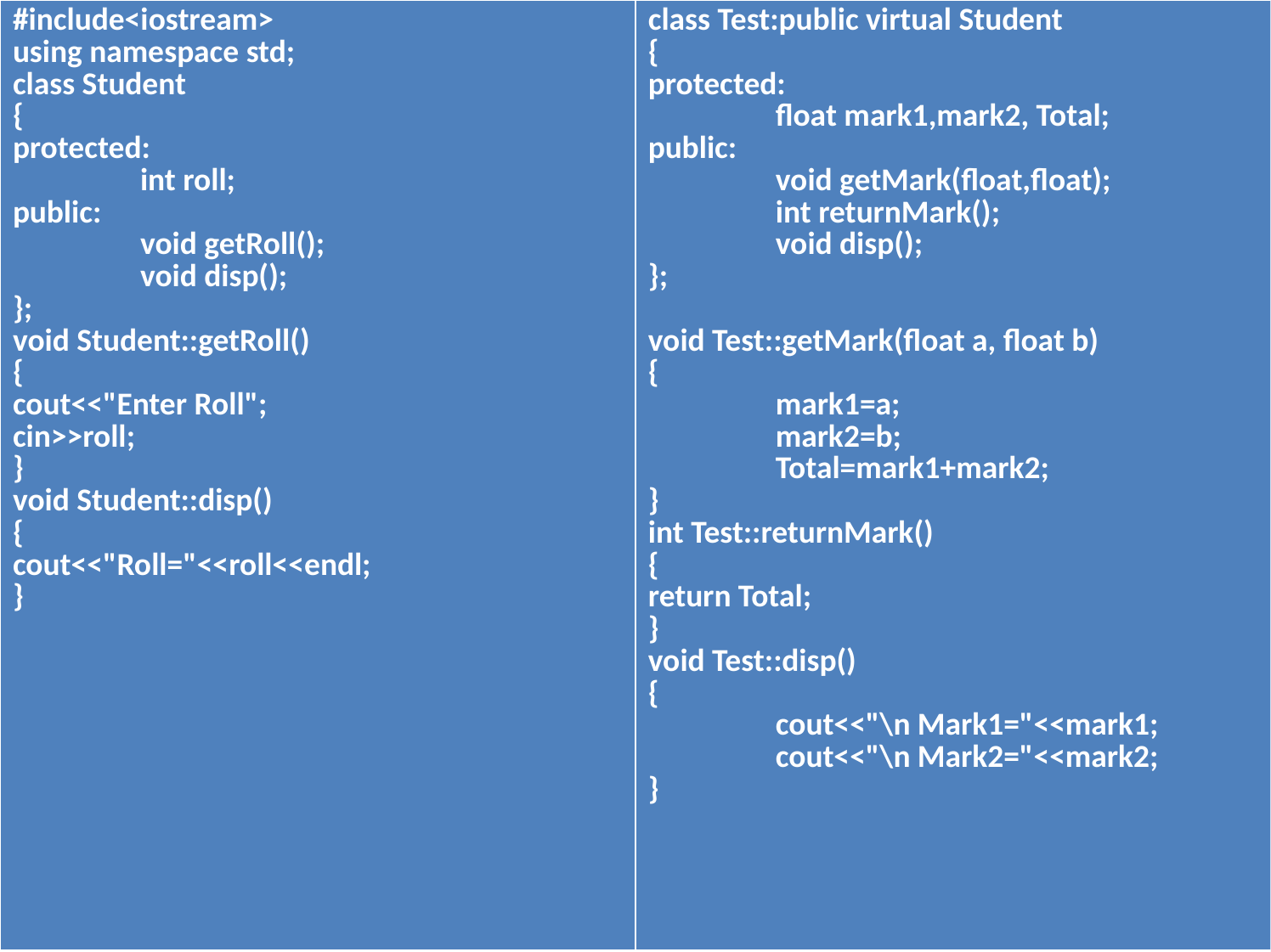

| #include<iostream> using namespace std; class Student { protected: int roll; public: void getRoll(); void disp(); }; void Student::getRoll() { cout<<"Enter Roll"; cin>>roll; } void Student::disp() { cout<<"Roll="<<roll<<endl; } | class Test:public virtual Student { protected: float mark1,mark2, Total; public: void getMark(float,float); int returnMark(); void disp(); }; void Test::getMark(float a, float b) { mark1=a; mark2=b; Total=mark1+mark2; } int Test::returnMark() { return Total; } void Test::disp() { cout<<"\n Mark1="<<mark1; cout<<"\n Mark2="<<mark2; } |
| --- | --- |